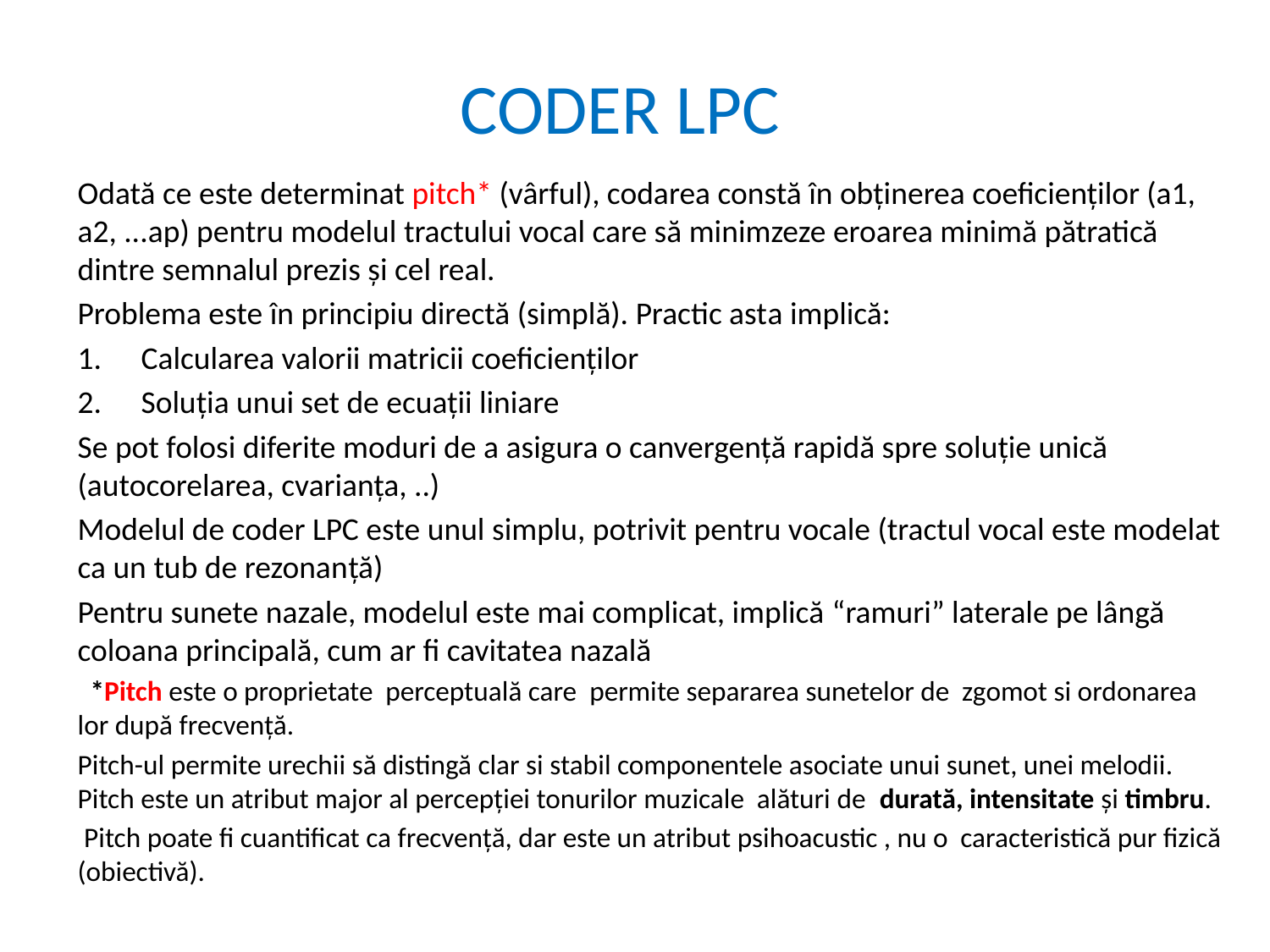

# CODER LPC
Odată ce este determinat pitch* (vârful), codarea constă în obținerea coeficienților (a1, a2, ...ap) pentru modelul tractului vocal care să minimzeze eroarea minimă pătratică dintre semnalul prezis și cel real.
Problema este în principiu directă (simplă). Practic asta implică:
Calcularea valorii matricii coeficienților
Soluția unui set de ecuații liniare
Se pot folosi diferite moduri de a asigura o canvergență rapidă spre soluție unică (autocorelarea, cvarianța, ..)
Modelul de coder LPC este unul simplu, potrivit pentru vocale (tractul vocal este modelat ca un tub de rezonanță)
Pentru sunete nazale, modelul este mai complicat, implică “ramuri” laterale pe lângă coloana principală, cum ar fi cavitatea nazală
  *Pitch este o proprietate  perceptuală care  permite separarea sunetelor de  zgomot si ordonarea lor după frecvență.
Pitch-ul permite urechii să distingă clar si stabil componentele asociate unui sunet, unei melodii. Pitch este un atribut major al percepției tonurilor muzicale  alături de  durată, intensitate și timbru.
 Pitch poate fi cuantificat ca frecvență, dar este un atribut psihoacustic , nu o  caracteristică pur fizică (obiectivă).